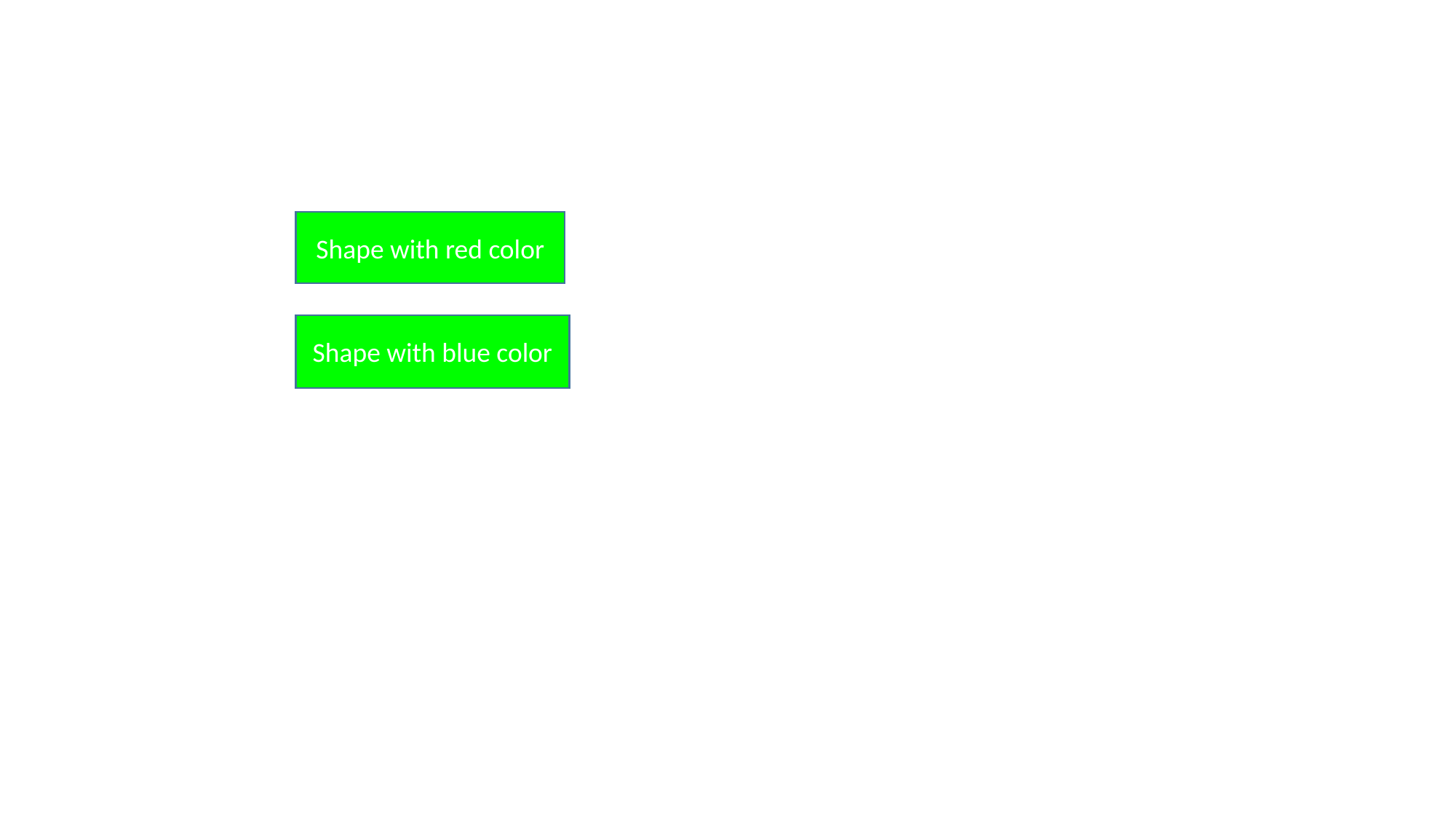

Shape with red color
Shape with blue color